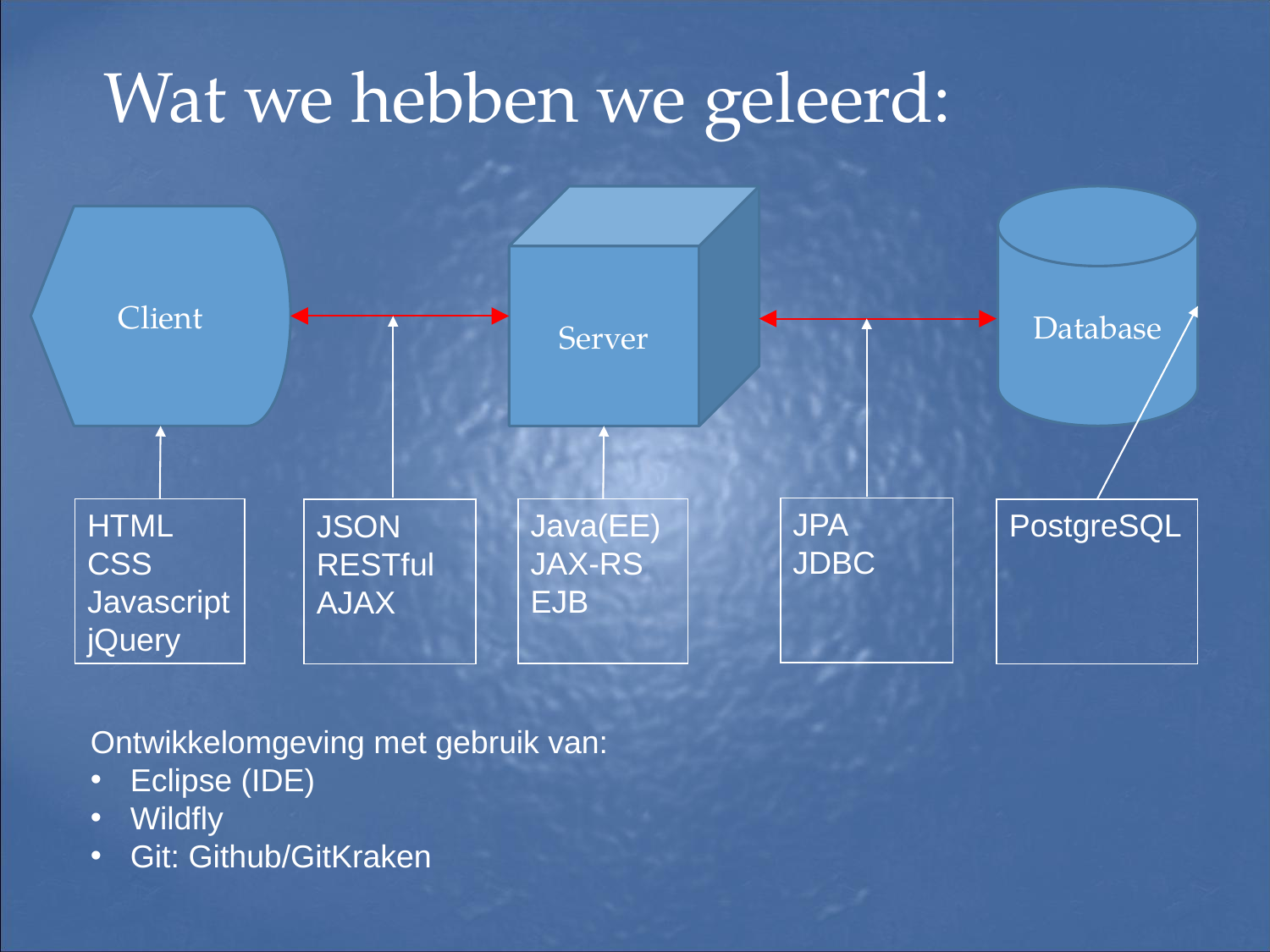

# Wat we hebben we geleerd:
Server
Database
Client
JPA
JDBC

HTML
CSS
Javascript
jQuery
Java(EE)
JAX-RS
EJB

PostgreSQL

JSON
RESTful
AJAX

Ontwikkelomgeving met gebruik van:
Eclipse (IDE)
Wildfly
Git: Github/GitKraken